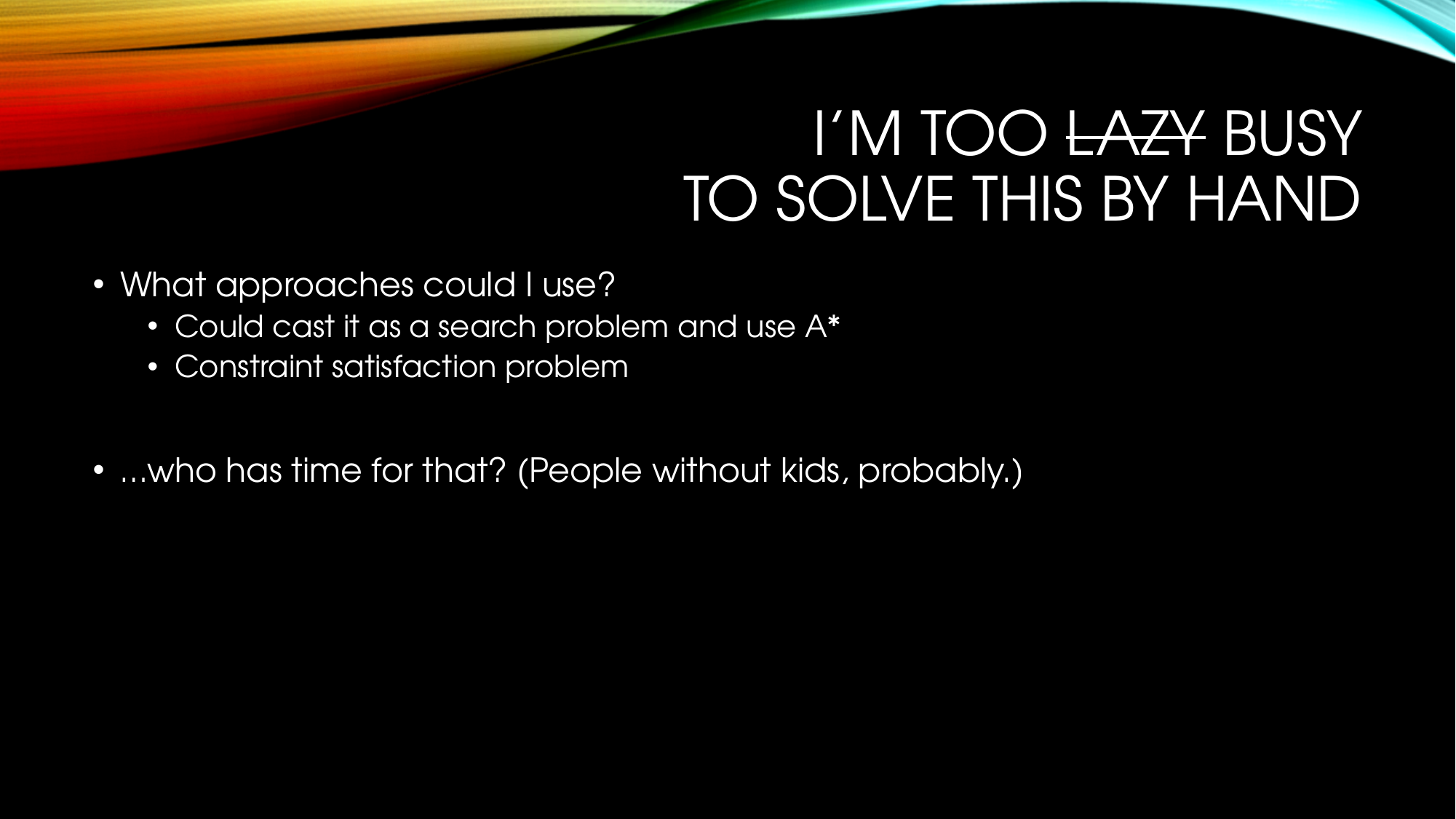

# I’m too lazy Busy to solve this by hand
What approaches could I use?
Could cast it as a search problem and use A*
Constraint satisfaction problem

…who has time for that? (People without kids, probably.)